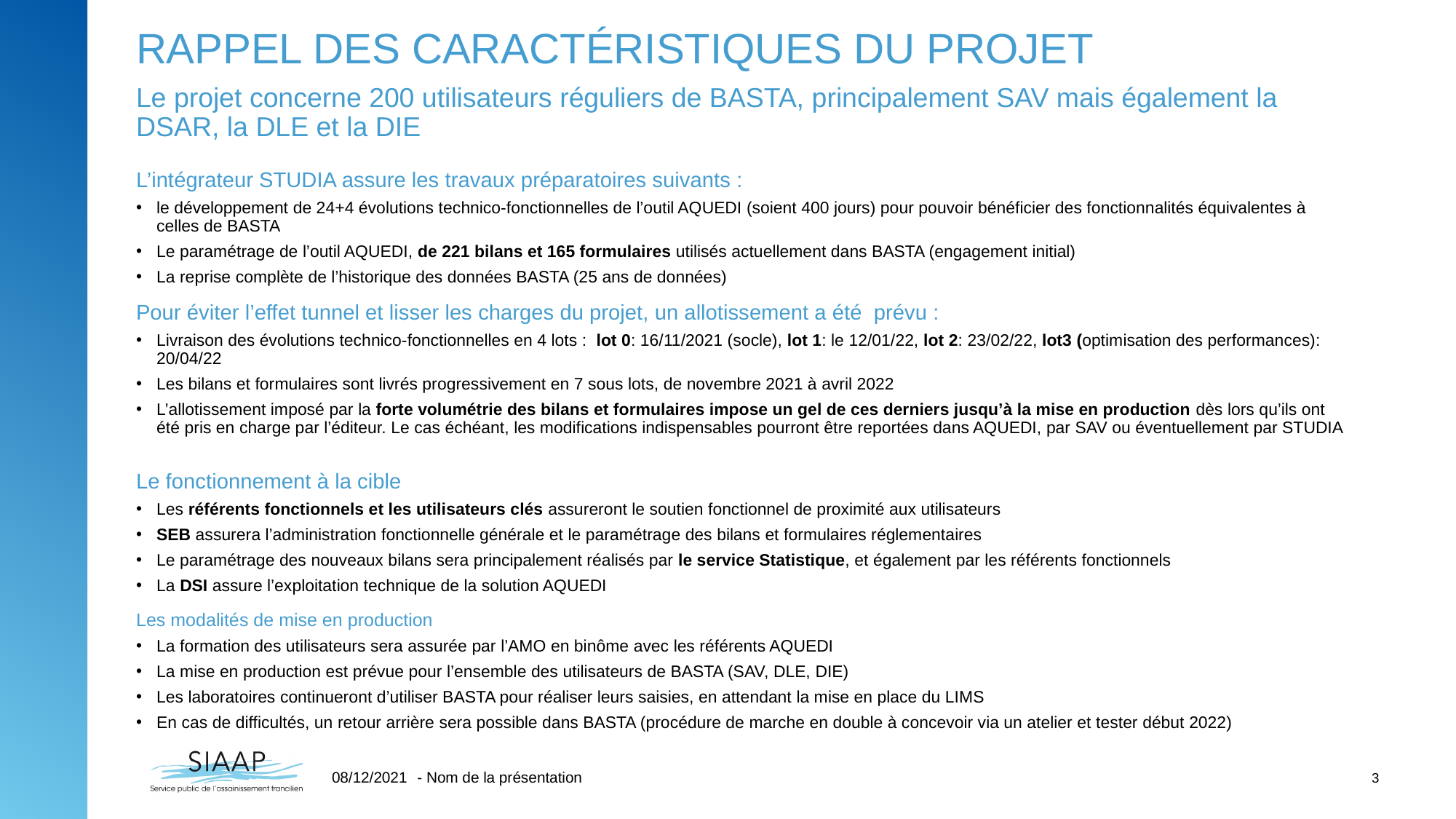

# RAPPEL DES Caractéristiques DU PROJET
Le projet concerne 200 utilisateurs réguliers de BASTA, principalement SAV mais également la DSAR, la DLE et la DIE
L’intégrateur STUDIA assure les travaux préparatoires suivants :
le développement de 24+4 évolutions technico-fonctionnelles de l’outil AQUEDI (soient 400 jours) pour pouvoir bénéficier des fonctionnalités équivalentes à celles de BASTA
Le paramétrage de l’outil AQUEDI, de 221 bilans et 165 formulaires utilisés actuellement dans BASTA (engagement initial)
La reprise complète de l’historique des données BASTA (25 ans de données)
Pour éviter l’effet tunnel et lisser les charges du projet, un allotissement a été  prévu :
Livraison des évolutions technico-fonctionnelles en 4 lots :  lot 0: 16/11/2021 (socle), lot 1: le 12/01/22, lot 2: 23/02/22, lot3 (optimisation des performances): 20/04/22
Les bilans et formulaires sont livrés progressivement en 7 sous lots, de novembre 2021 à avril 2022
L’allotissement imposé par la forte volumétrie des bilans et formulaires impose un gel de ces derniers jusqu’à la mise en production dès lors qu’ils ont été pris en charge par l’éditeur. Le cas échéant, les modifications indispensables pourront être reportées dans AQUEDI, par SAV ou éventuellement par STUDIA
Le fonctionnement à la cible
Les référents fonctionnels et les utilisateurs clés assureront le soutien fonctionnel de proximité aux utilisateurs
SEB assurera l’administration fonctionnelle générale et le paramétrage des bilans et formulaires réglementaires
Le paramétrage des nouveaux bilans sera principalement réalisés par le service Statistique, et également par les référents fonctionnels
La DSI assure l’exploitation technique de la solution AQUEDI
Les modalités de mise en production
La formation des utilisateurs sera assurée par l’AMO en binôme avec les référents AQUEDI
La mise en production est prévue pour l’ensemble des utilisateurs de BASTA (SAV, DLE, DIE)
Les laboratoires continueront d’utiliser BASTA pour réaliser leurs saisies, en attendant la mise en place du LIMS
En cas de difficultés, un retour arrière sera possible dans BASTA (procédure de marche en double à concevoir via un atelier et tester début 2022)
08/12/2021
- Nom de la présentation
3